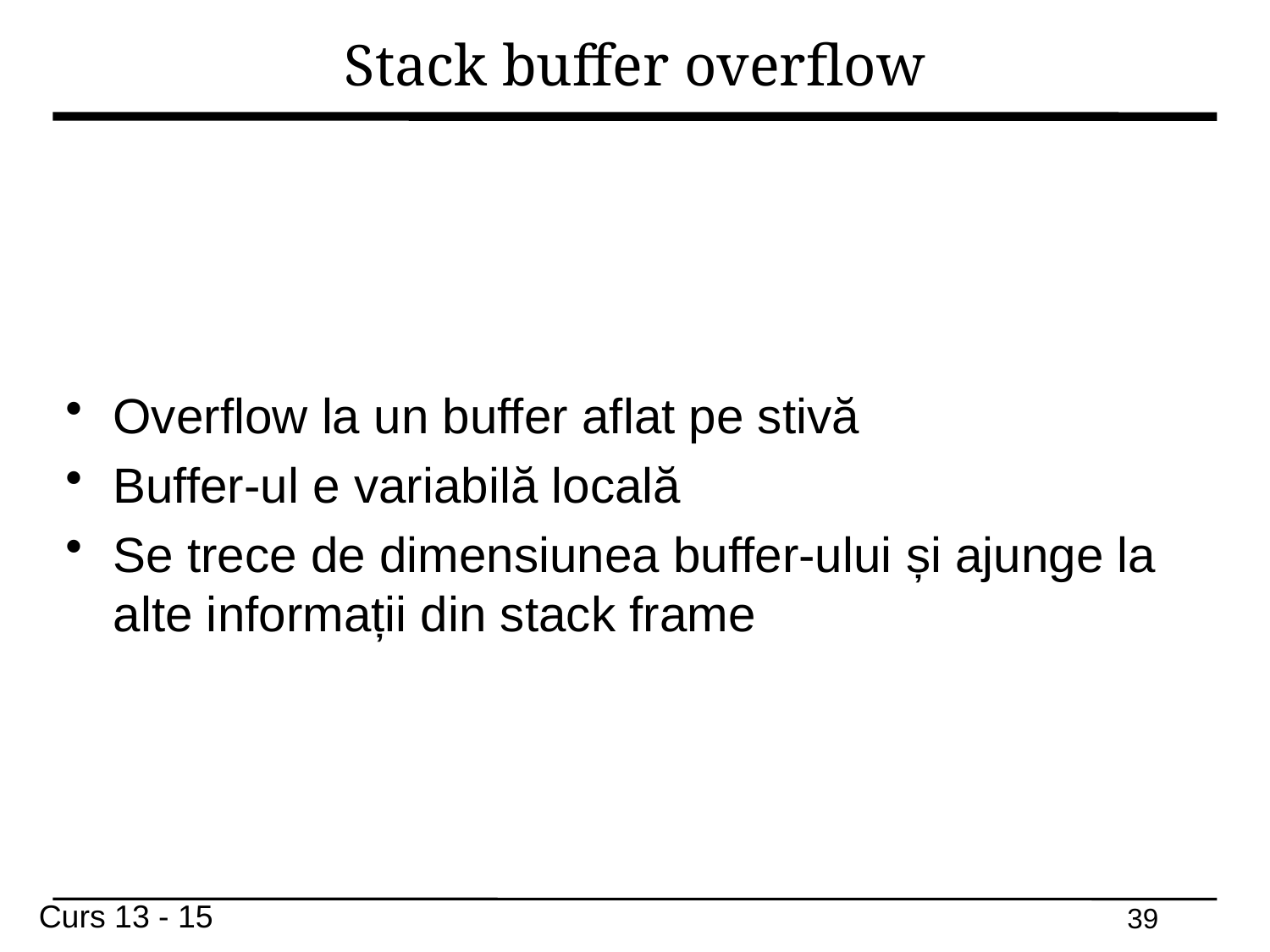

# Stack buffer overflow
Overflow la un buffer aflat pe stivă
Buffer-ul e variabilă locală
Se trece de dimensiunea buffer-ului și ajunge la alte informații din stack frame